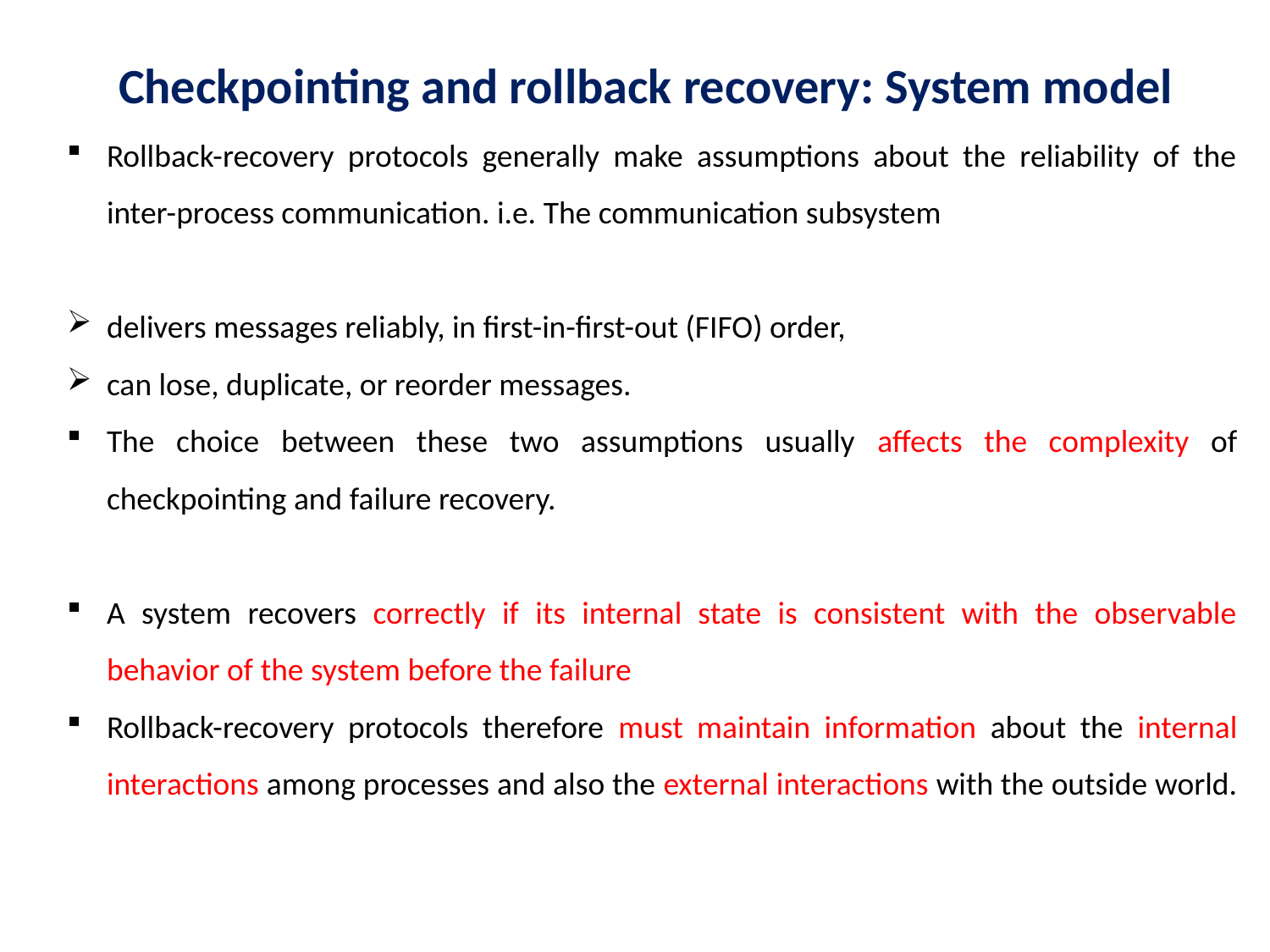

# Checkpointing and rollback recovery: System model
Rollback-recovery protocols generally make assumptions about the reliability of the inter-process communication. i.e. The communication subsystem

delivers messages reliably, in first-in-first-out (FIFO) order,
can lose, duplicate, or reorder messages.
The choice between these two assumptions usually affects the complexity of checkpointing and failure recovery.

A system recovers correctly if its internal state is consistent with the observable behavior of the system before the failure
Rollback-recovery protocols therefore must maintain information about the internal interactions among processes and also the external interactions with the outside world.